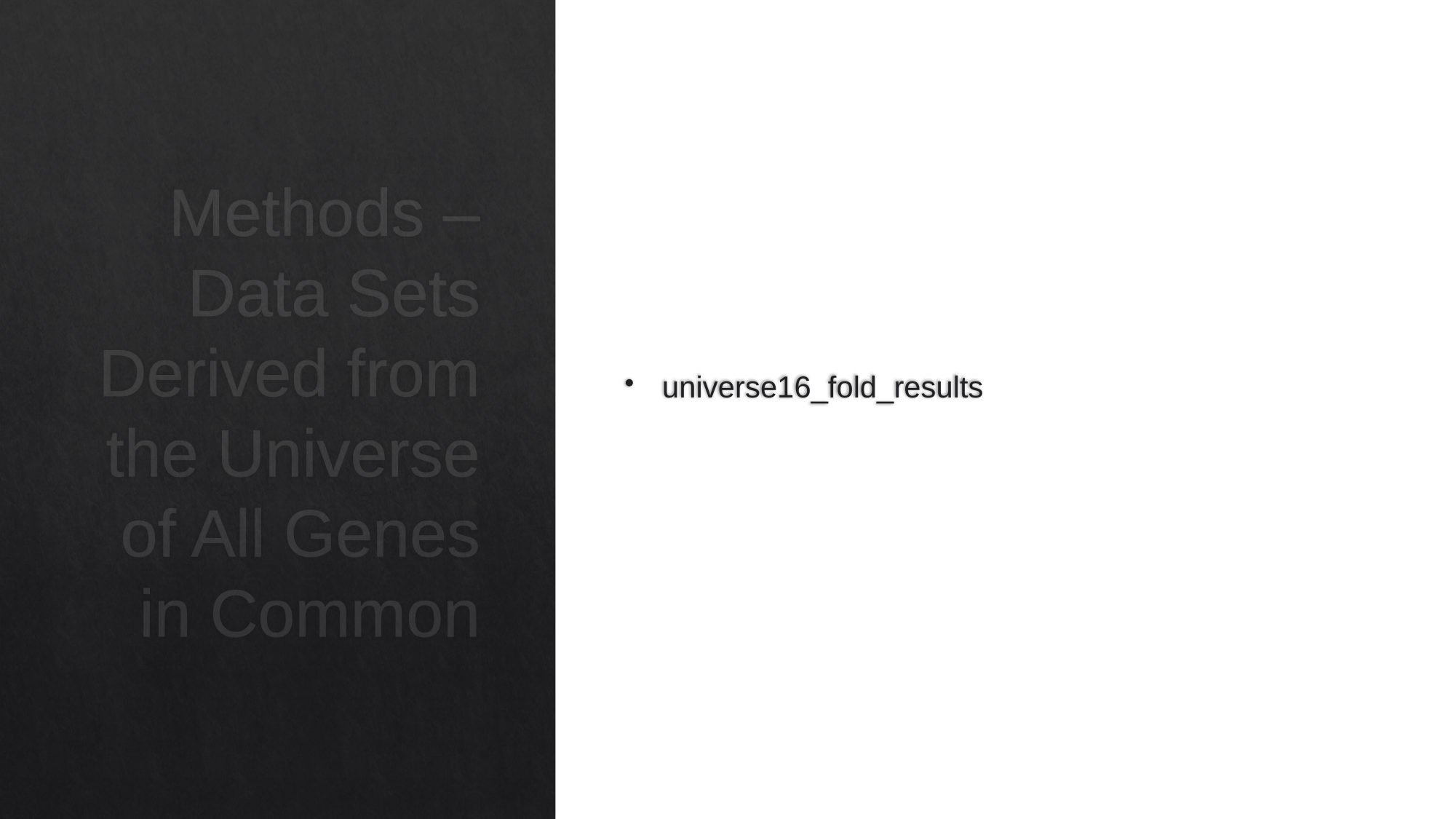

universe16_fold_results

# Methods – Data Sets Derived from the Universe of All Genes in Common